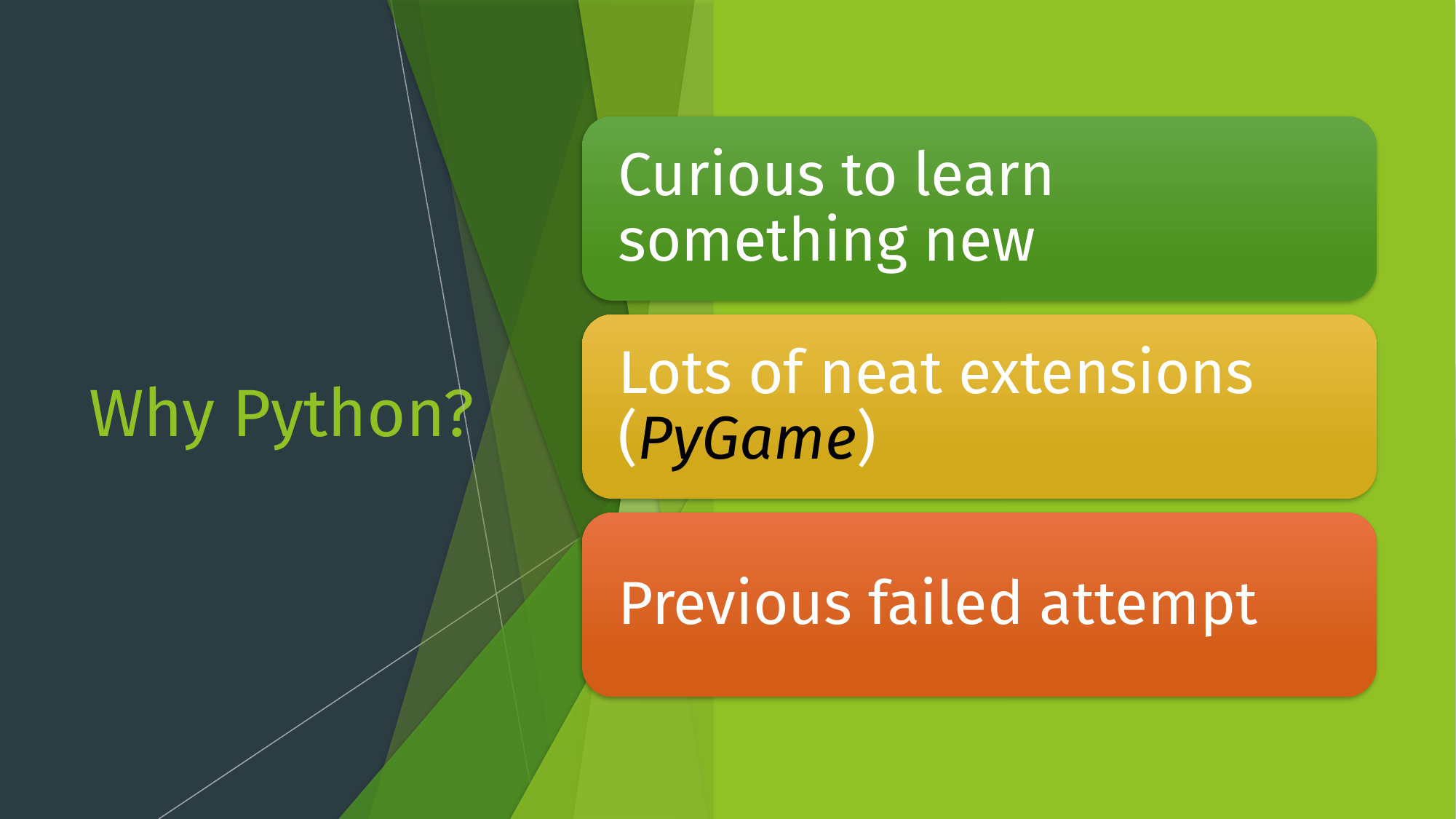

Curious to learn something new
Lots of neat extensions (PyGame)
Previous failed attempt
# Why Python?